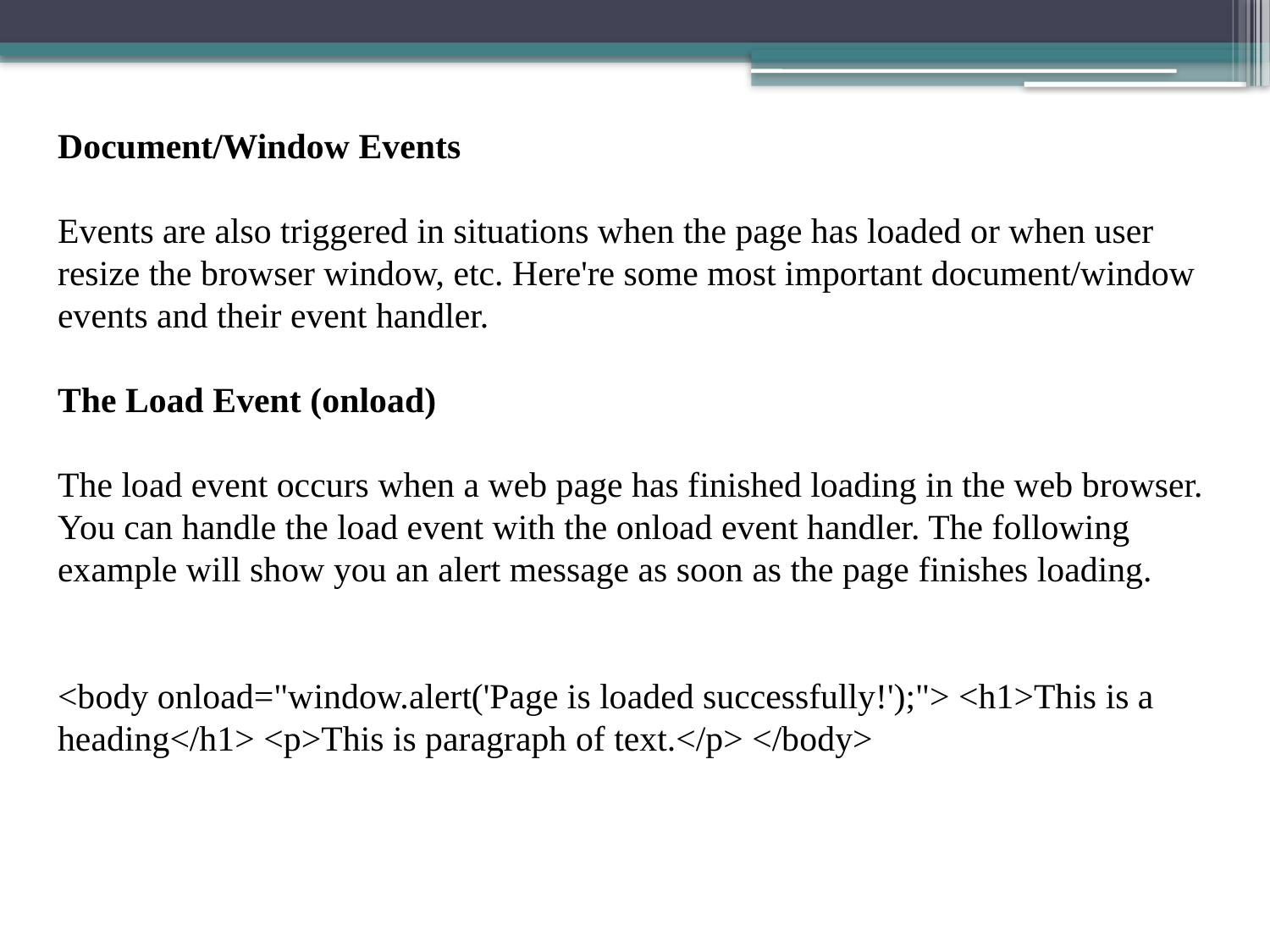

Document/Window Events

Events are also triggered in situations when the page has loaded or when user resize the browser window, etc. Here're some most important document/window events and their event handler.

The Load Event (onload)

The load event occurs when a web page has finished loading in the web browser.
You can handle the load event with the onload event handler. The following example will show you an alert message as soon as the page finishes loading.

<body onload="window.alert('Page is loaded successfully!');"> <h1>This is a heading</h1> <p>This is paragraph of text.</p> </body>